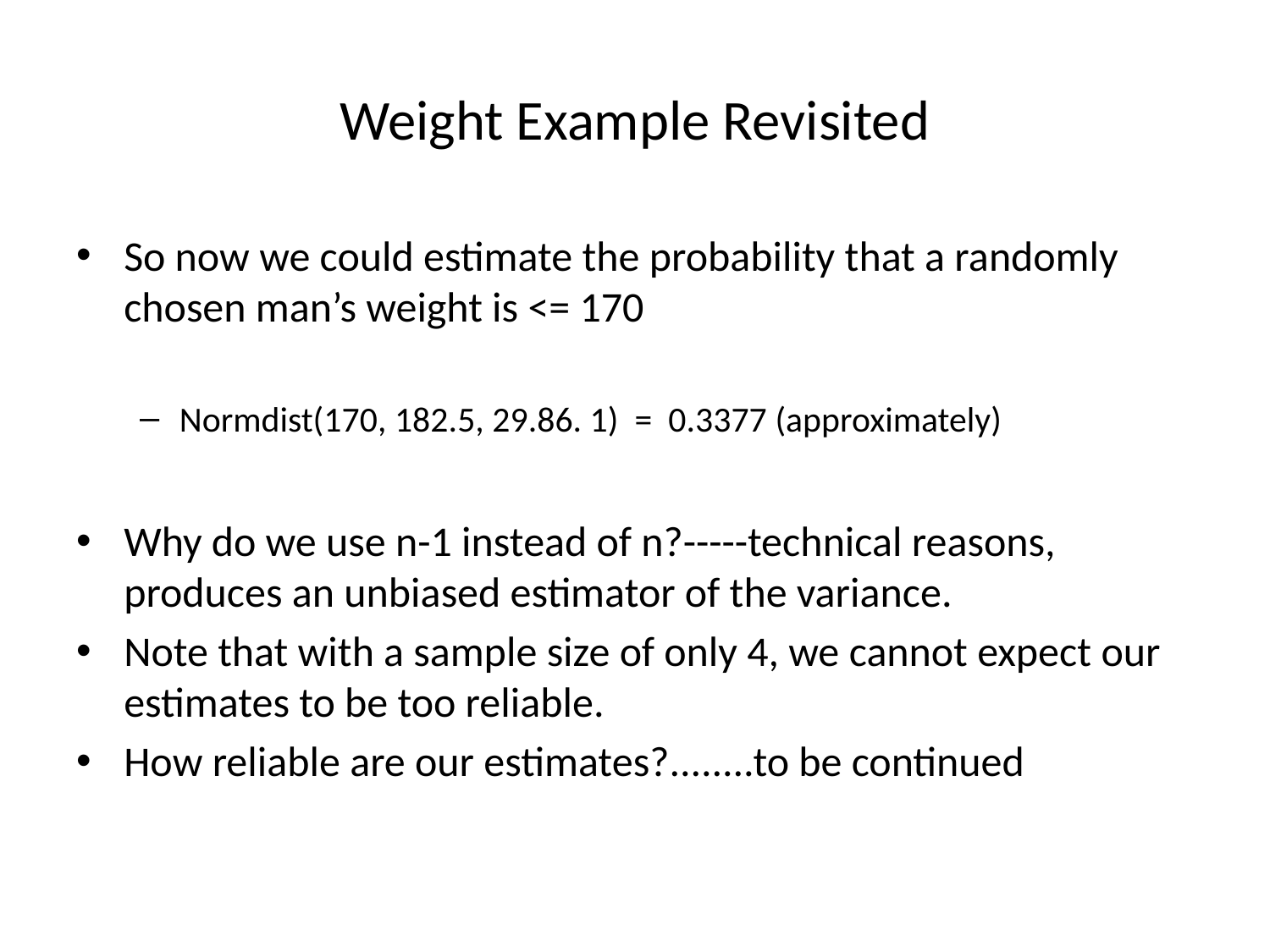

# Weight Example Revisited
So now we could estimate the probability that a randomly chosen man’s weight is <= 170

Normdist(170, 182.5, 29.86. 1)  =  0.3377 (approximately)

Why do we use n-1 instead of n?-----technical reasons, produces an unbiased estimator of the variance.
Note that with a sample size of only 4, we cannot expect our estimates to be too reliable.
How reliable are our estimates?........to be continued